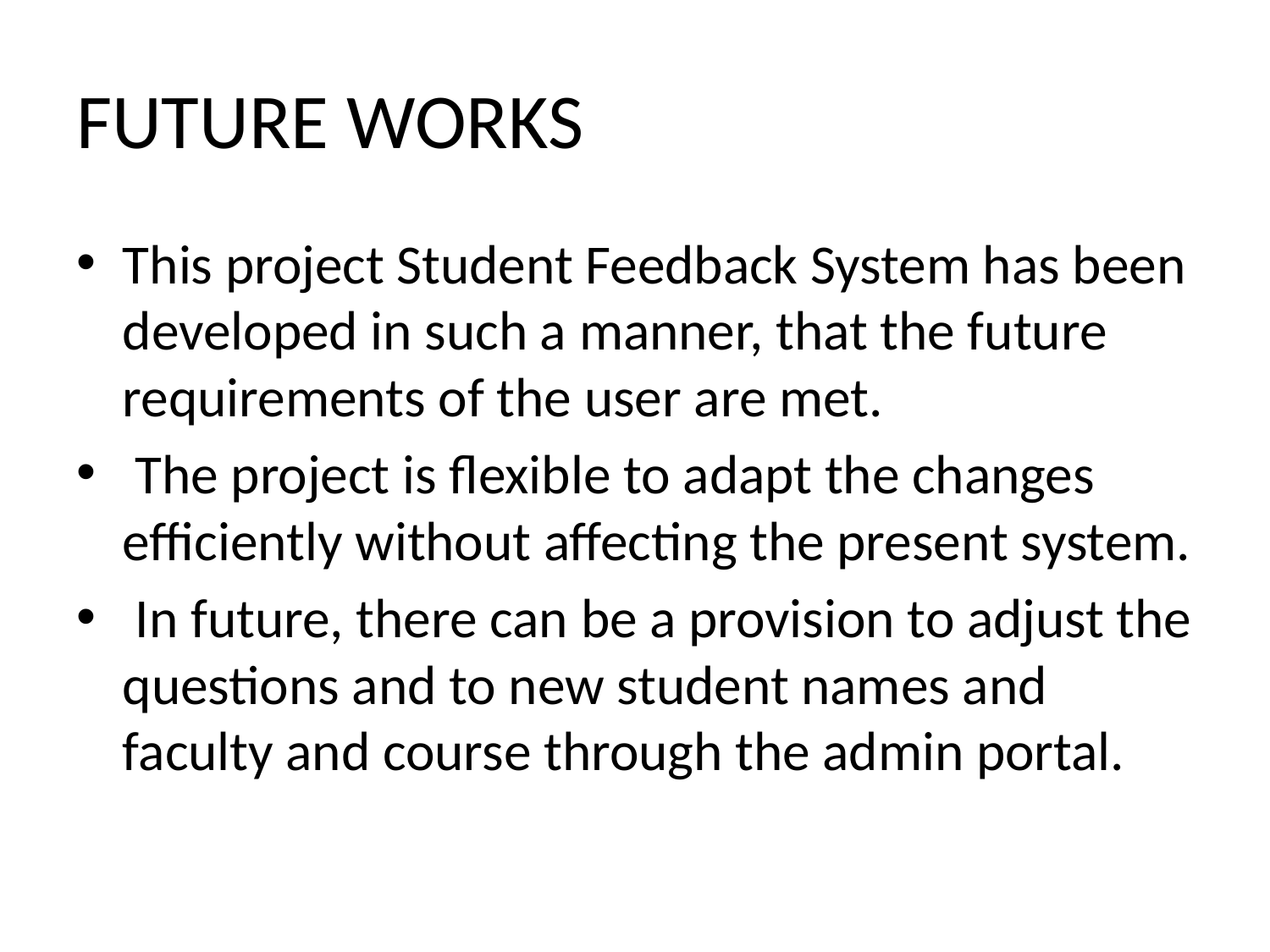

# FUTURE WORKS
This project Student Feedback System has been developed in such a manner, that the future requirements of the user are met.
 The project is flexible to adapt the changes efficiently without affecting the present system.
 In future, there can be a provision to adjust the questions and to new student names and faculty and course through the admin portal.